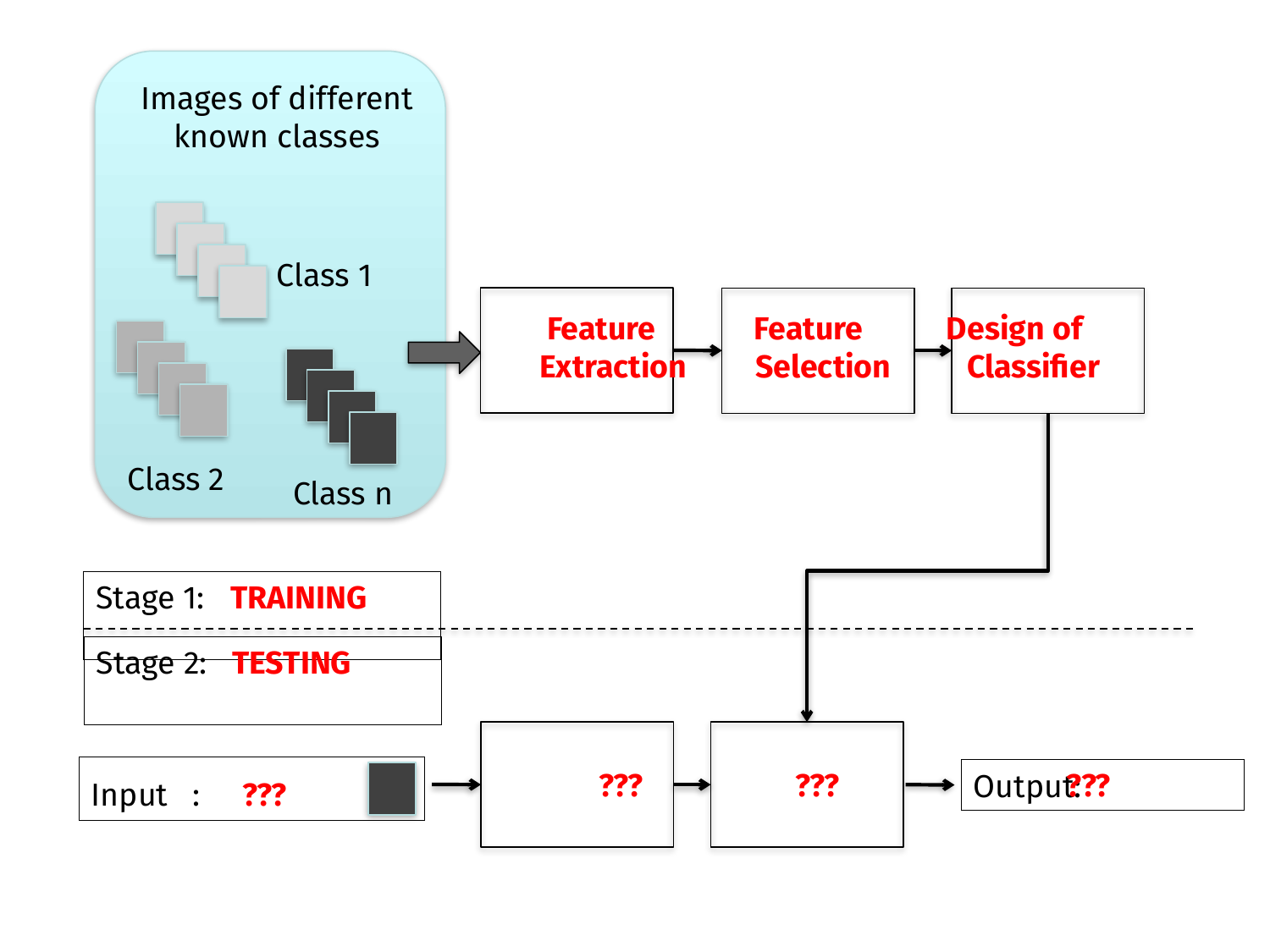

Images of different
known classes

Class 1

 Feature             Feature           Design of
Extraction         Selection          Classifier

Class 2
Class n
Stage 1:   TRAINING
Stage 2:   TESTING

InputA:     ???
???                    ???                              ???
Output: